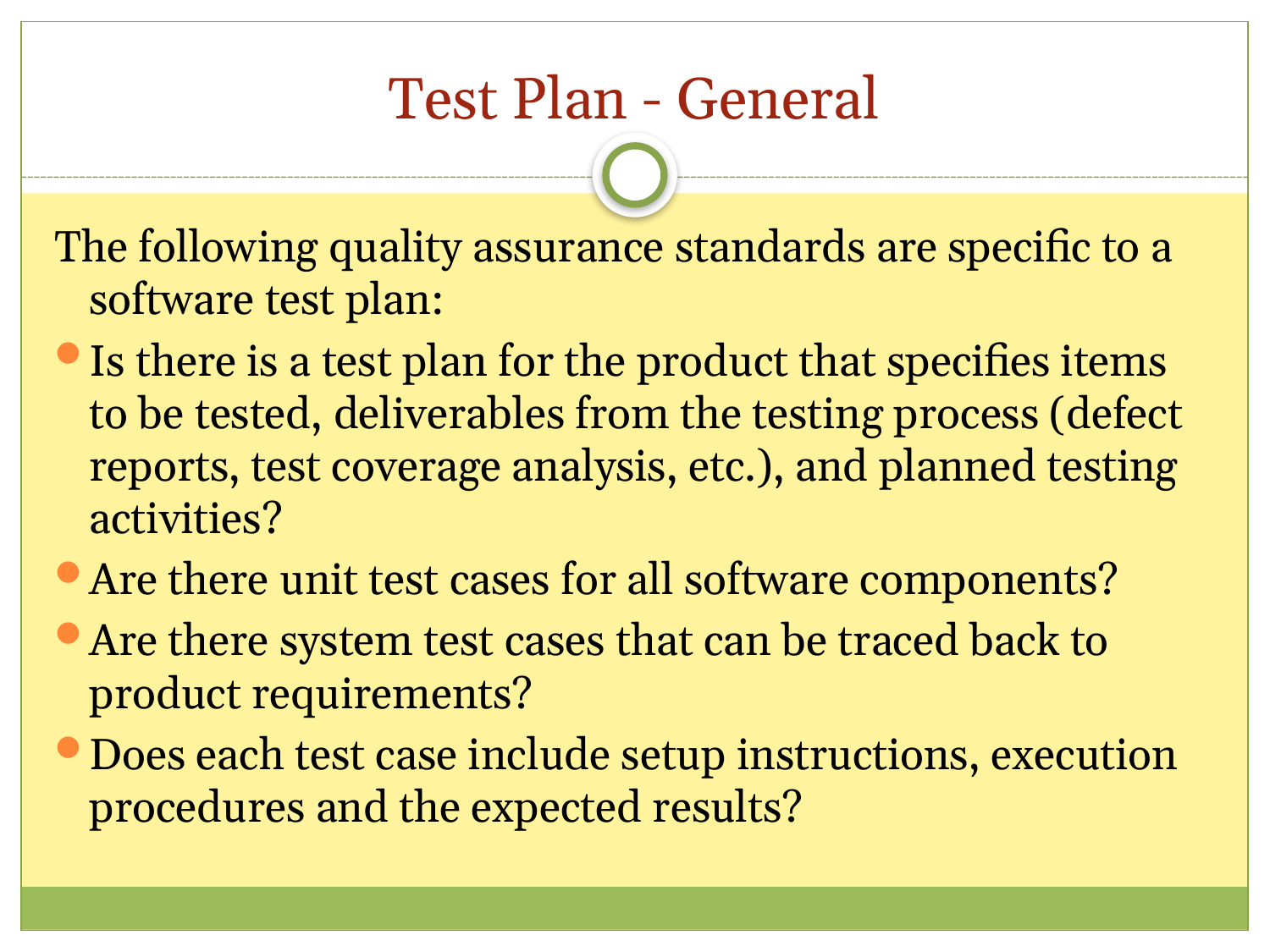

Test Plan - General
The following quality assurance standards are specific to a software test plan:
Is there is a test plan for the product that specifies items to be tested, deliverables from the testing process (defect reports, test coverage analysis, etc.), and planned testing activities?
Are there unit test cases for all software components?
Are there system test cases that can be traced back to product requirements?
Does each test case include setup instructions, execution procedures and the expected results?